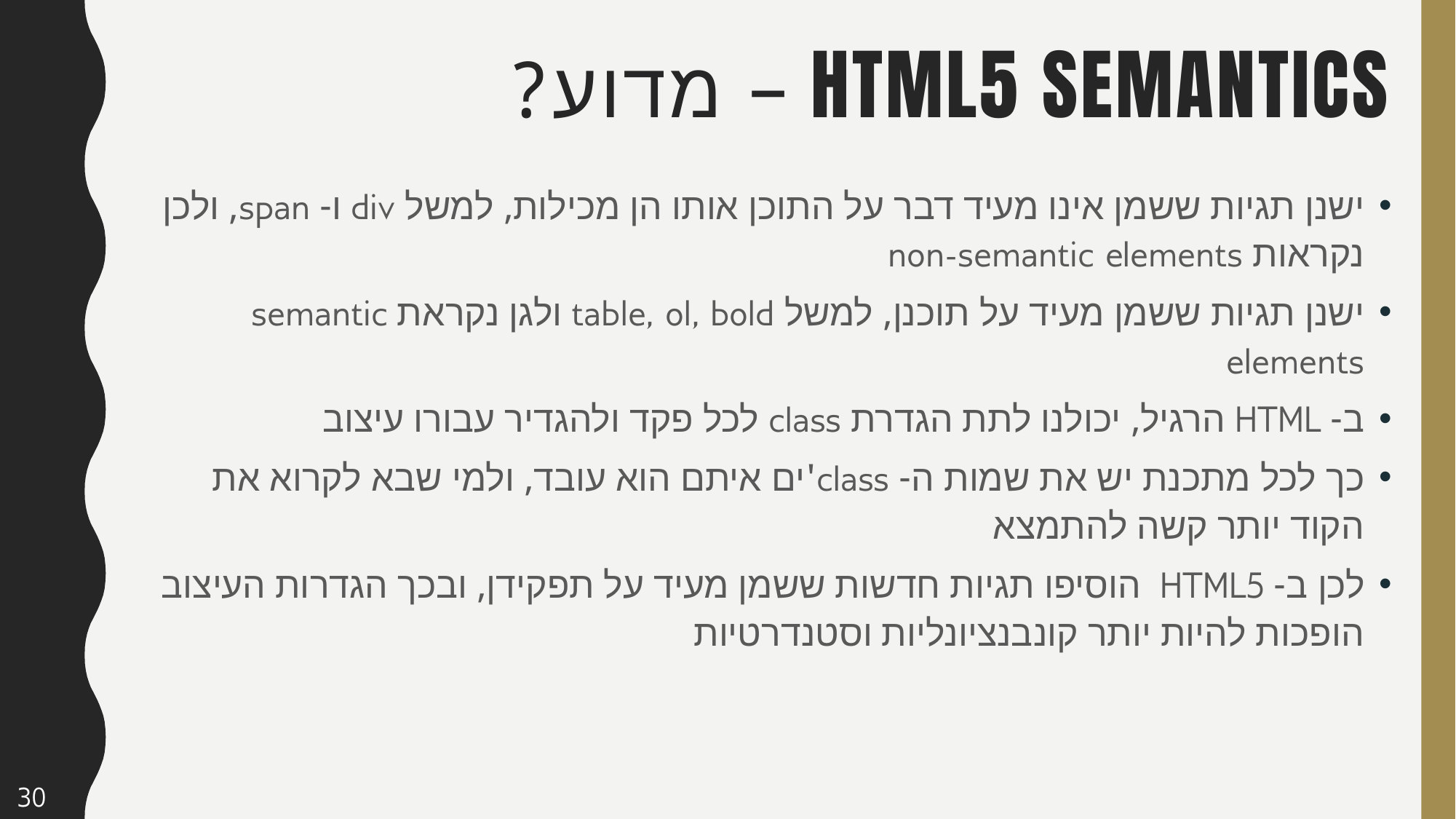

# HTML5 Semantics – מדוע?
ישנן תגיות ששמן אינו מעיד דבר על התוכן אותו הן מכילות, למשל div ו- span, ולכן נקראות non-semantic elements
ישנן תגיות ששמן מעיד על תוכנן, למשל table, ol, bold ולגן נקראת semantic elements
ב- HTML הרגיל, יכולנו לתת הגדרת class לכל פקד ולהגדיר עבורו עיצוב
כך לכל מתכנת יש את שמות ה- class'ים איתם הוא עובד, ולמי שבא לקרוא את הקוד יותר קשה להתמצא
לכן ב- HTML5  הוסיפו תגיות חדשות ששמן מעיד על תפקידן, ובכך הגדרות העיצוב הופכות להיות יותר קונבנציונליות וסטנדרטיות